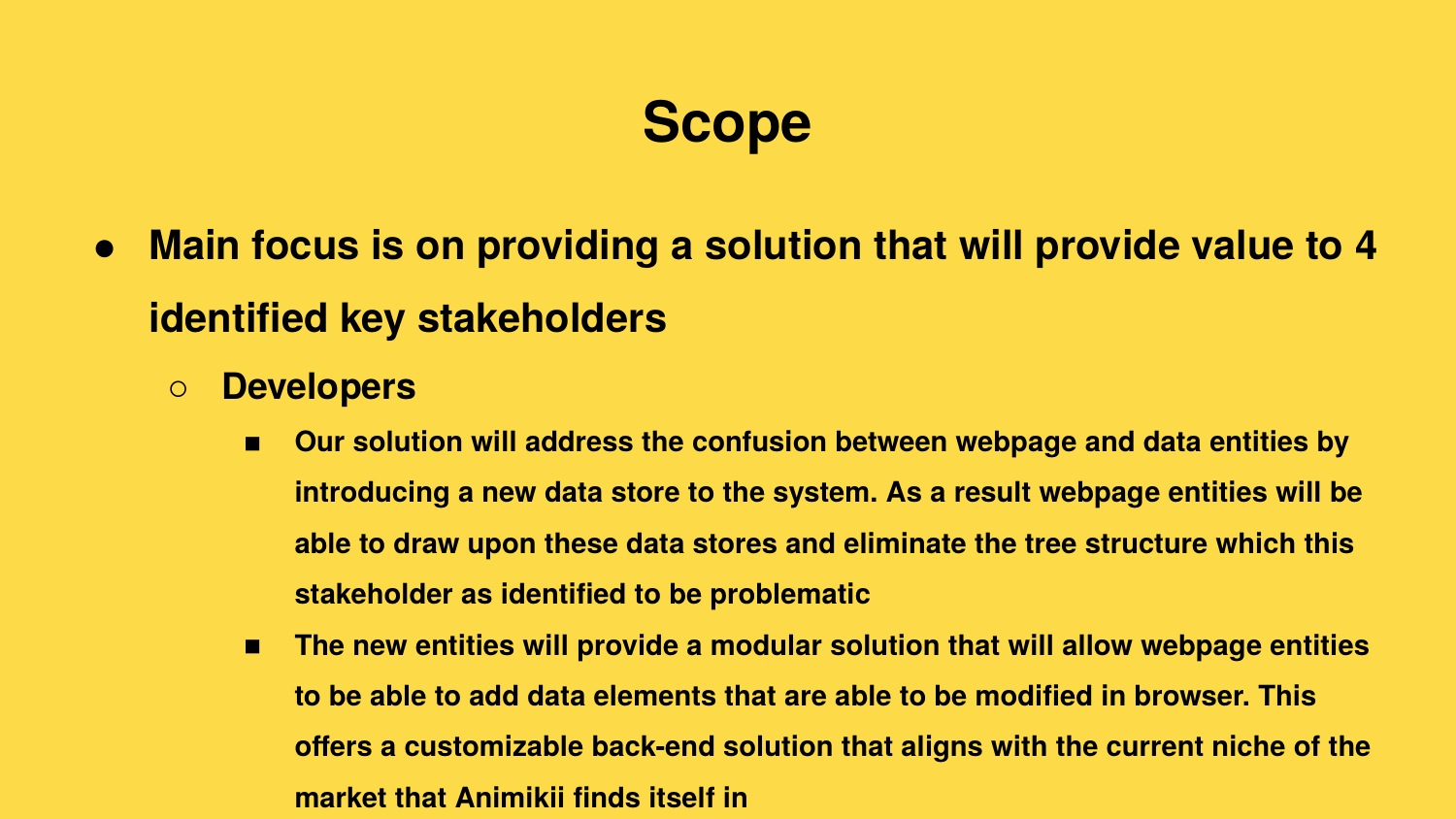

# Scope
Main focus is on providing a solution that will provide value to 4 identified key stakeholders
Developers
Our solution will address the confusion between webpage and data entities by introducing a new data store to the system. As a result webpage entities will be able to draw upon these data stores and eliminate the tree structure which this stakeholder as identified to be problematic
The new entities will provide a modular solution that will allow webpage entities to be able to add data elements that are able to be modified in browser. This offers a customizable back-end solution that aligns with the current niche of the market that Animikii finds itself in